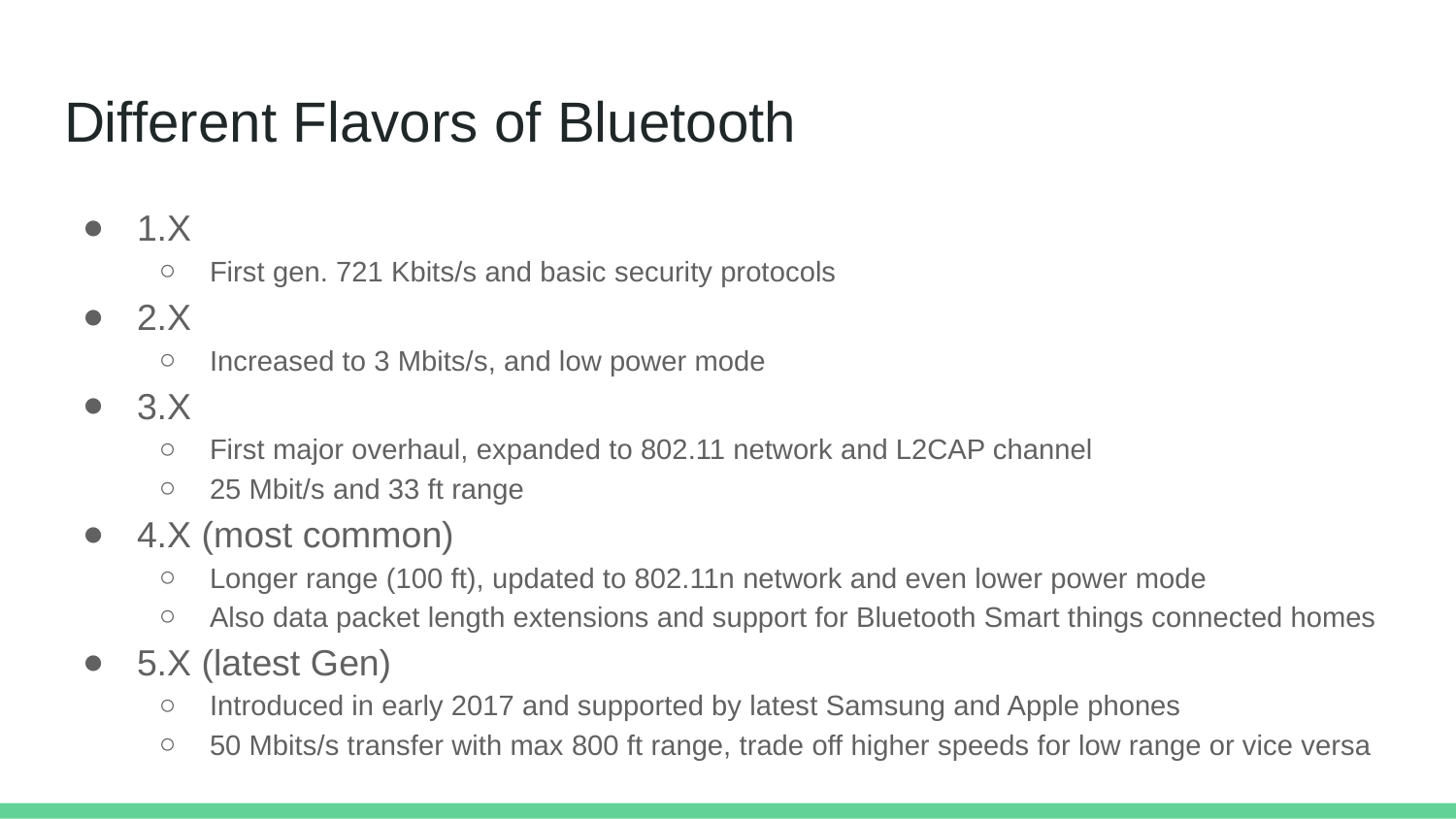

# Different Flavors of Bluetooth
1.X
First gen. 721 Kbits/s and basic security protocols
2.X
Increased to 3 Mbits/s, and low power mode
3.X
First major overhaul, expanded to 802.11 network and L2CAP channel
25 Mbit/s and 33 ft range
4.X (most common)
Longer range (100 ft), updated to 802.11n network and even lower power mode
Also data packet length extensions and support for Bluetooth Smart things connected homes
5.X (latest Gen)
Introduced in early 2017 and supported by latest Samsung and Apple phones
50 Mbits/s transfer with max 800 ft range, trade off higher speeds for low range or vice versa